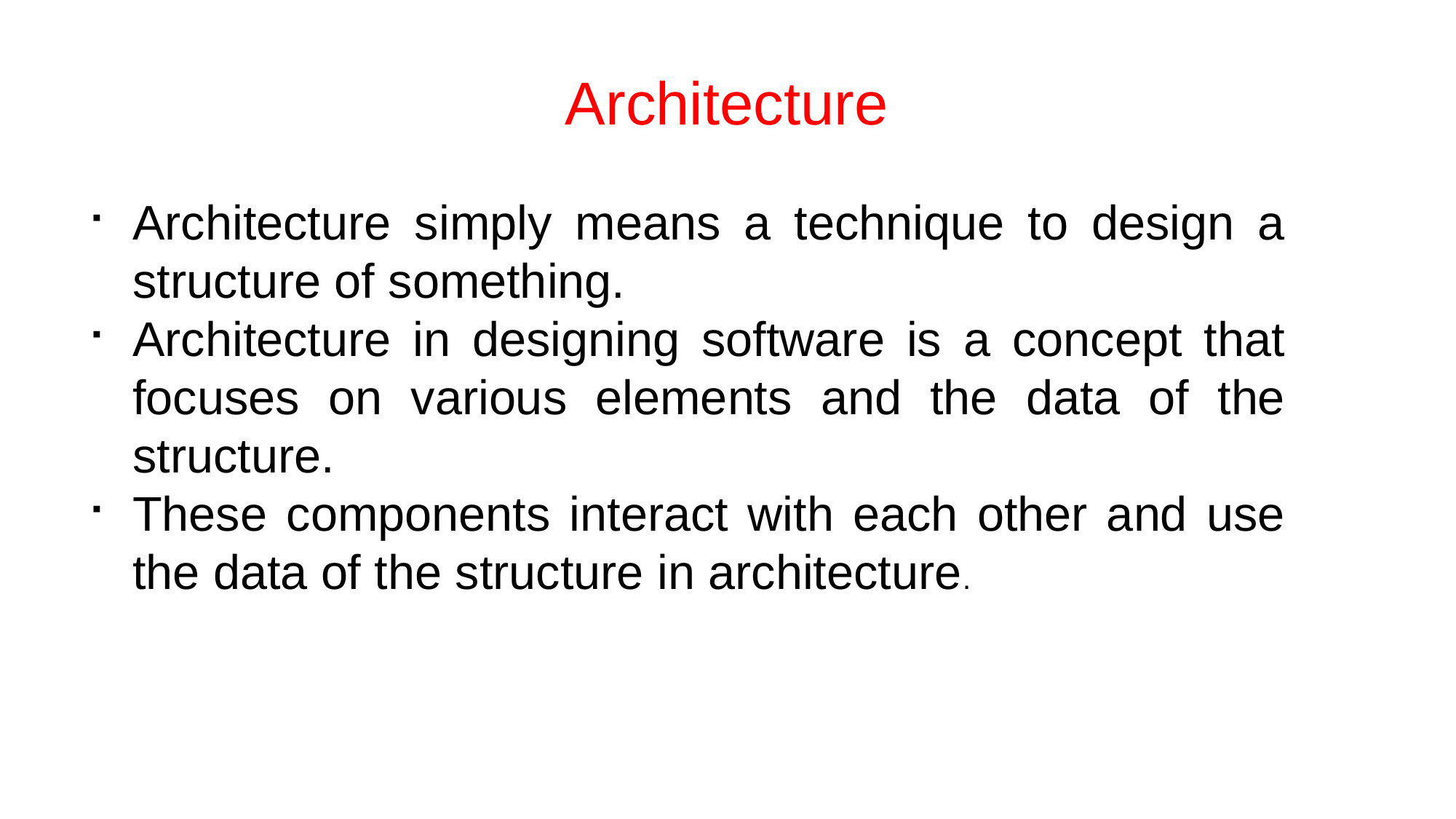

Architecture
Architecture simply means a technique to design a structure of something.
Architecture in designing software is a concept that focuses on various elements and the data of the structure.
These components interact with each other and use the data of the structure in architecture.